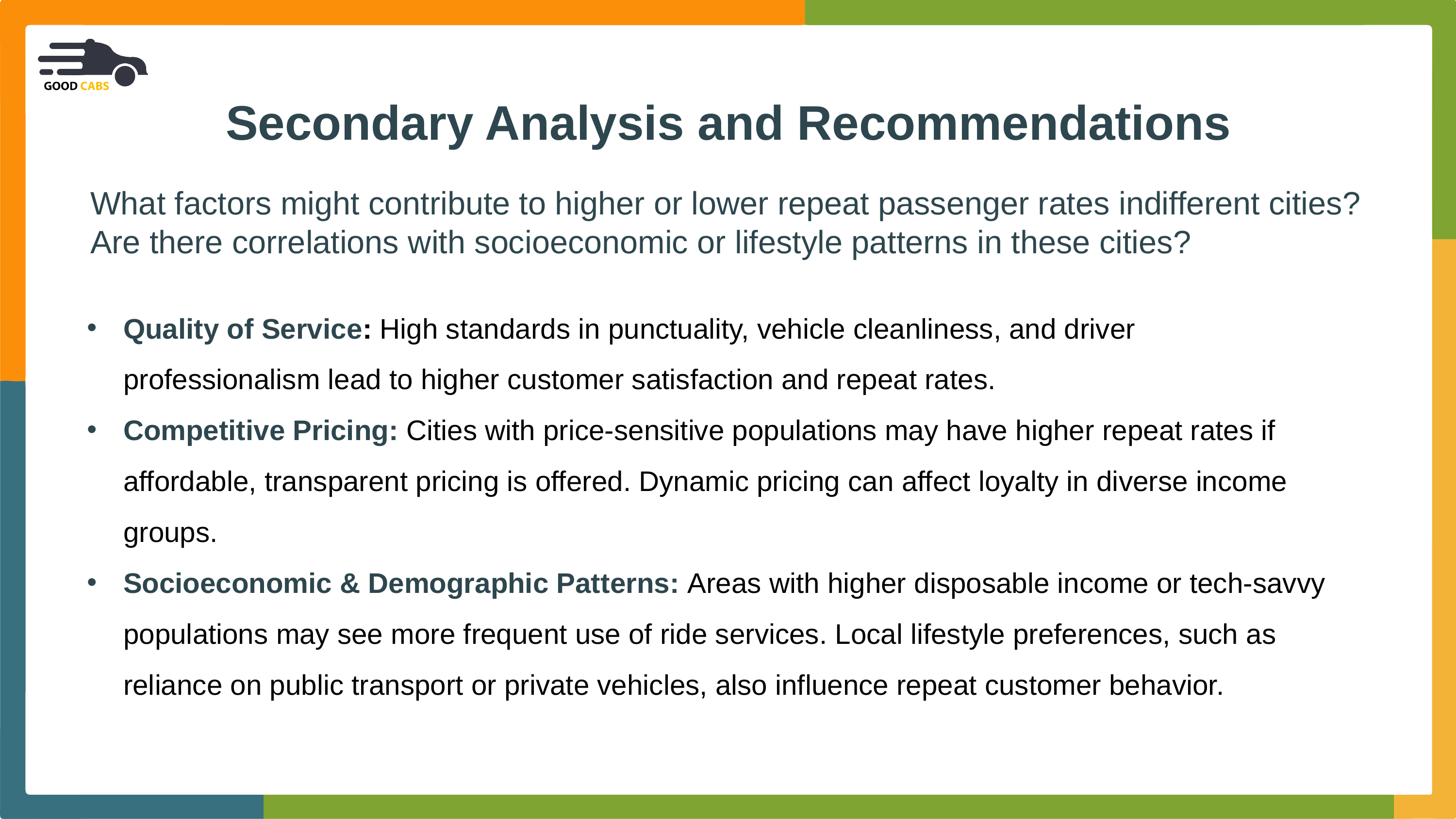

Secondary Analysis and Recommendations
What factors might contribute to higher or lower repeat passenger rates indifferent cities? Are there correlations with socioeconomic or lifestyle patterns in these cities?
Quality of Service: High standards in punctuality, vehicle cleanliness, and driver professionalism lead to higher customer satisfaction and repeat rates.
Competitive Pricing: Cities with price-sensitive populations may have higher repeat rates if affordable, transparent pricing is offered. Dynamic pricing can affect loyalty in diverse income groups.
Socioeconomic & Demographic Patterns: Areas with higher disposable income or tech-savvy populations may see more frequent use of ride services. Local lifestyle preferences, such as reliance on public transport or private vehicles, also influence repeat customer behavior.